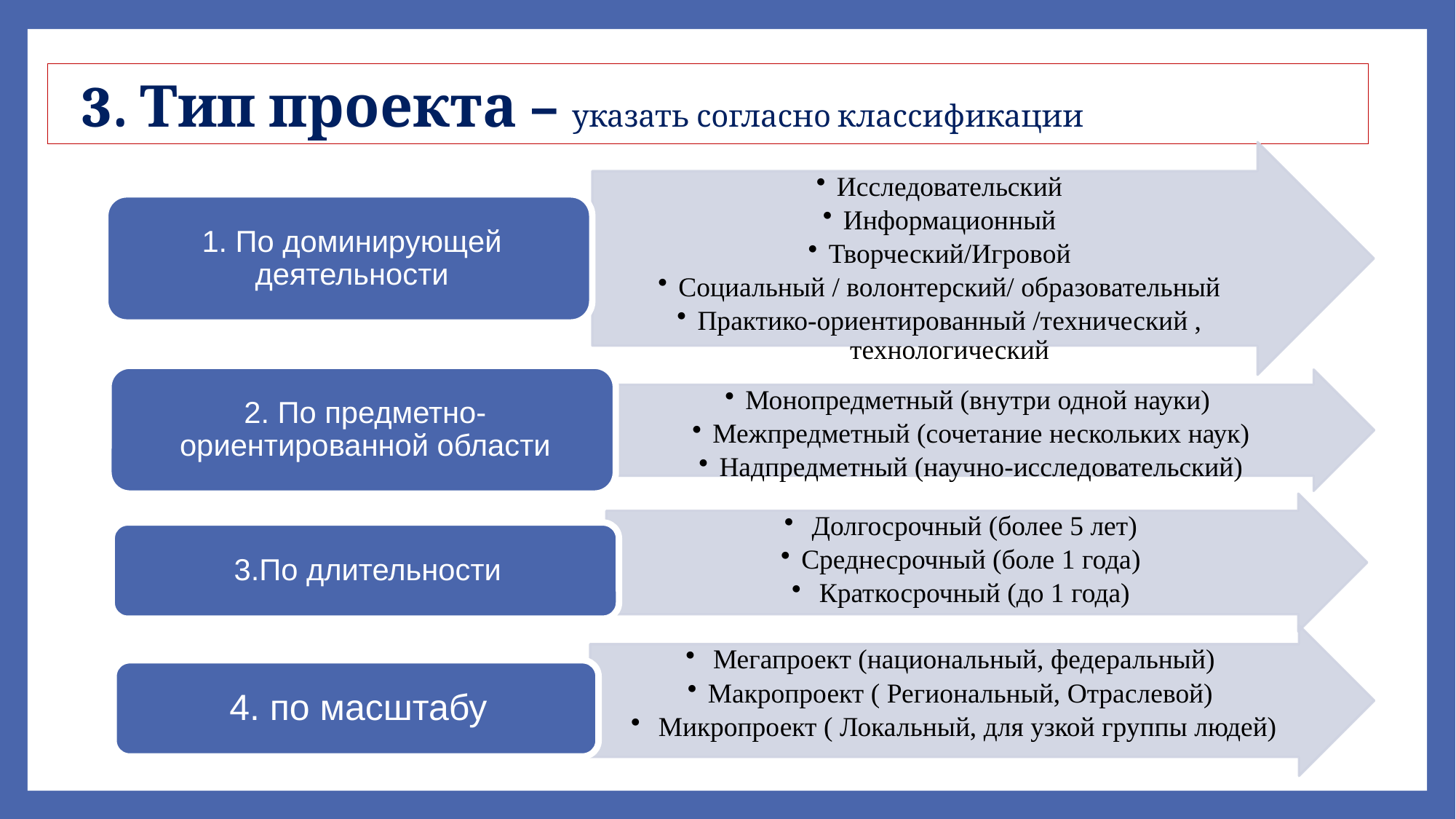

3. Тип проекта – указать согласно классификации
Исследовательский
Информационный
Творческий/Игровой
Социальный / волонтерский/ образовательный
Практико-ориентированный /технический , технологический
1. По доминирующей деятельности
Монопредметный (внутри одной науки)
Межпредметный (сочетание нескольких наук)
Надпредметный (научно-исследовательский)
2. По предметно-ориентированной области
 Долгосрочный (более 5 лет)
Среднесрочный (боле 1 года)
 Краткосрочный (до 1 года)
3.По длительности
 Мегапроект (национальный, федеральный)
Макропроект ( Региональный, Отраслевой)
 Микропроект ( Локальный, для узкой группы людей)

4. по масштабу